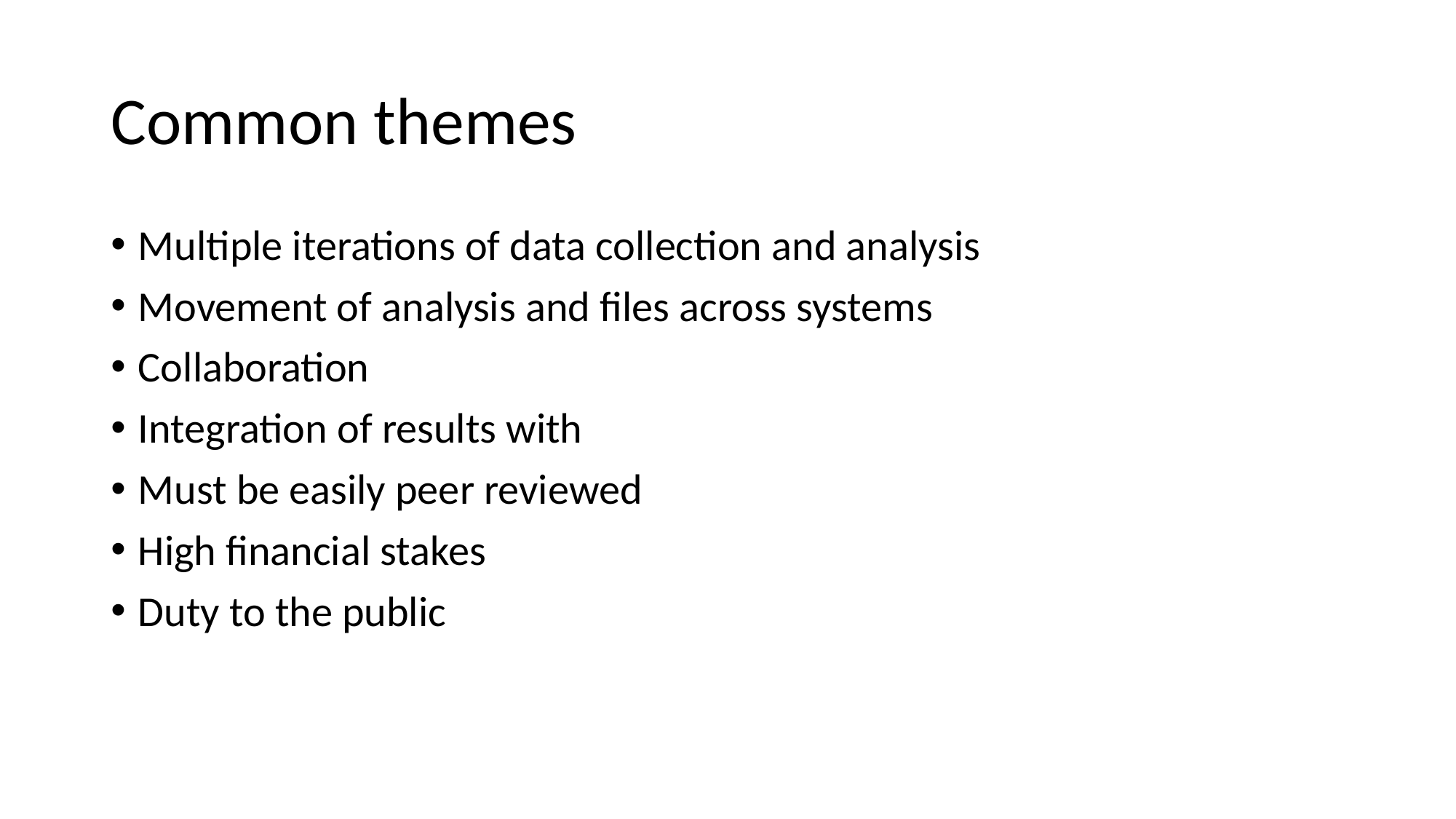

# Common themes
Multiple iterations of data collection and analysis
Movement of analysis and files across systems
Collaboration
Integration of results with
Must be easily peer reviewed
High financial stakes
Duty to the public